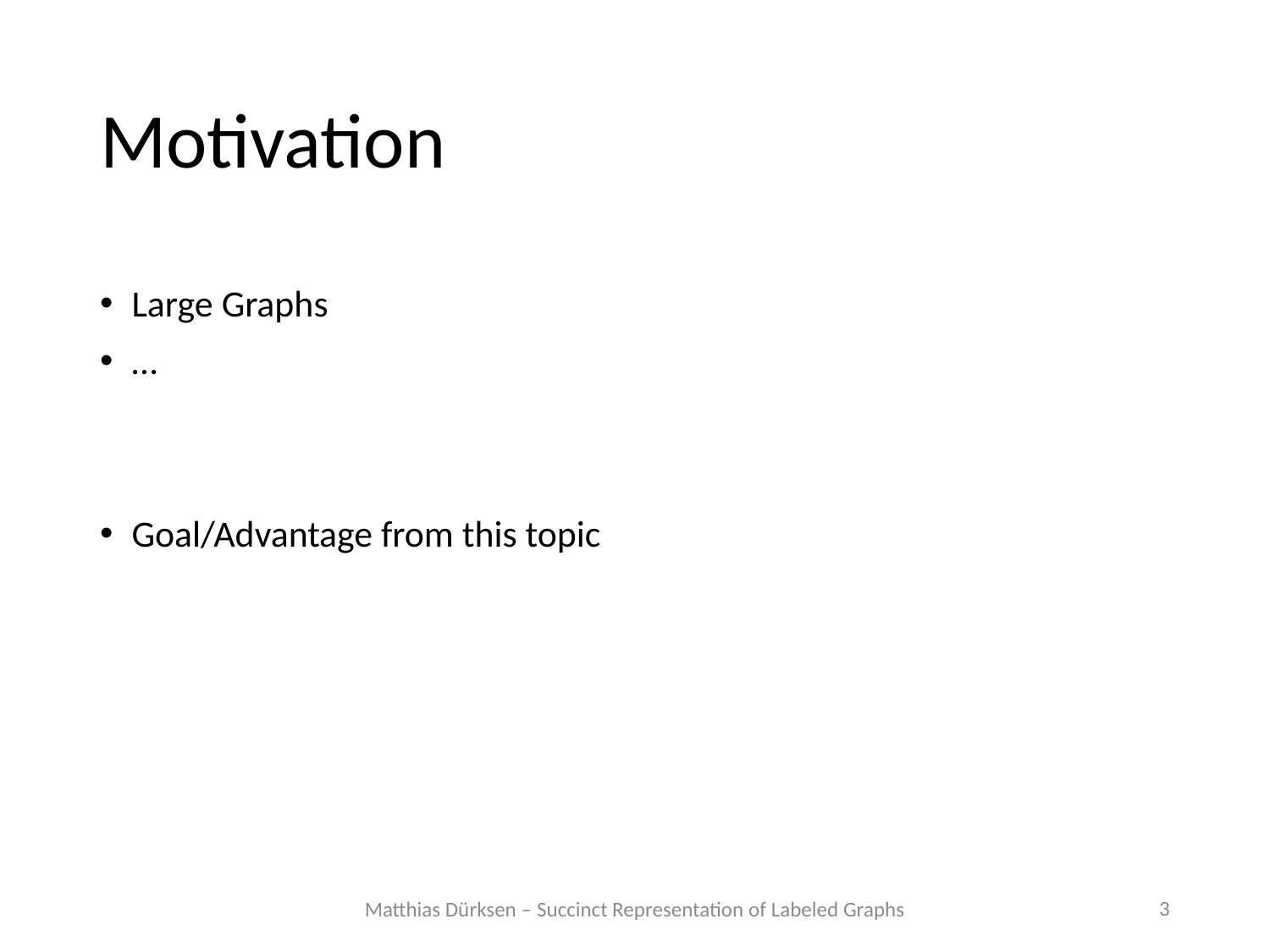

# Motivation
Large Graphs
…

Goal/Advantage from this topic

3
Matthias Dürksen – Succinct Representation of Labeled Graphs